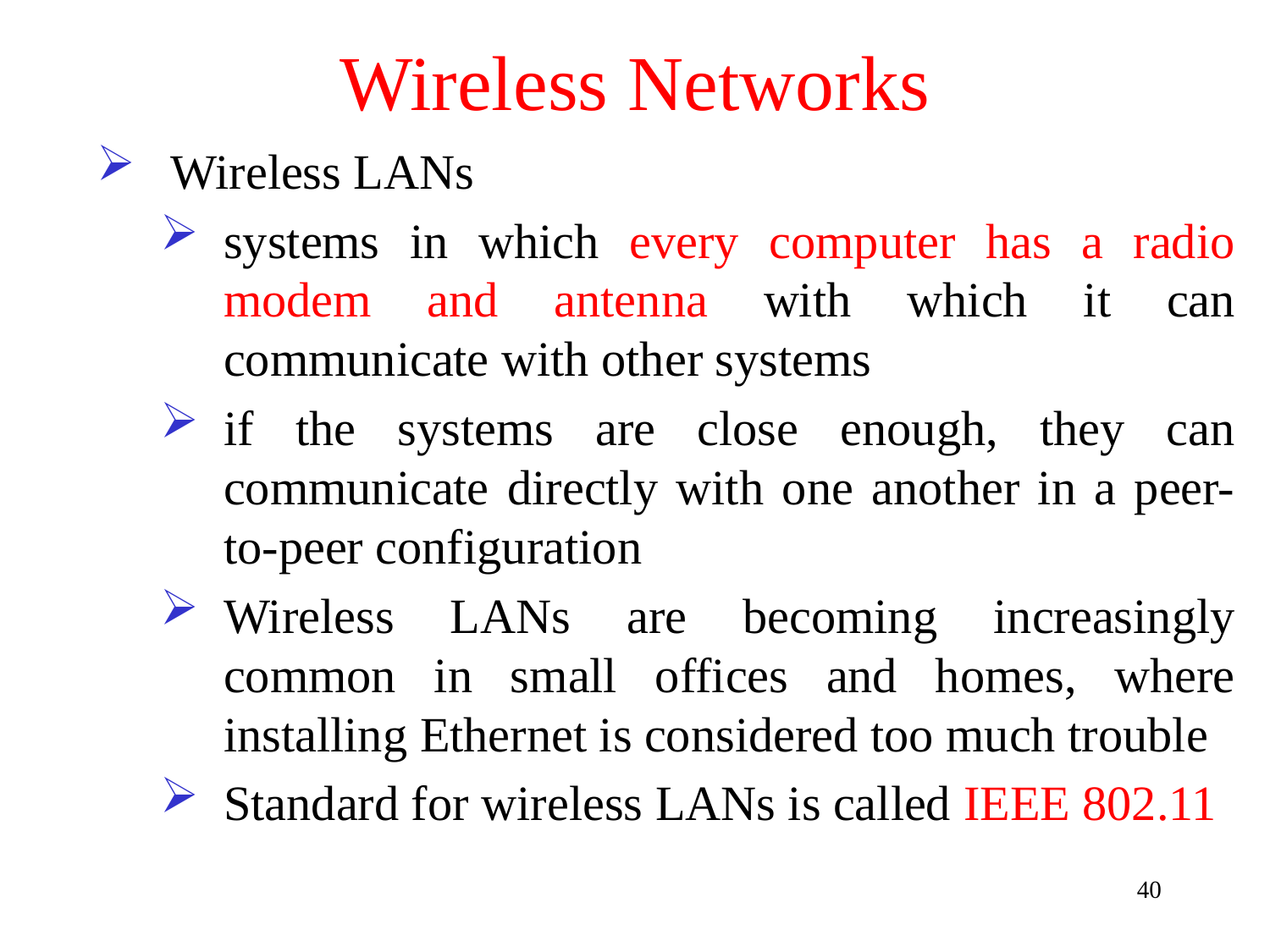

# Wireless Networks
Wireless LANs
systems in which every computer has a radio modem and antenna with which it can communicate with other systems
if the systems are close enough, they can communicate directly with one another in a peer-to-peer configuration
Wireless LANs are becoming increasingly common in small offices and homes, where installing Ethernet is considered too much trouble
Standard for wireless LANs is called IEEE 802.11
40